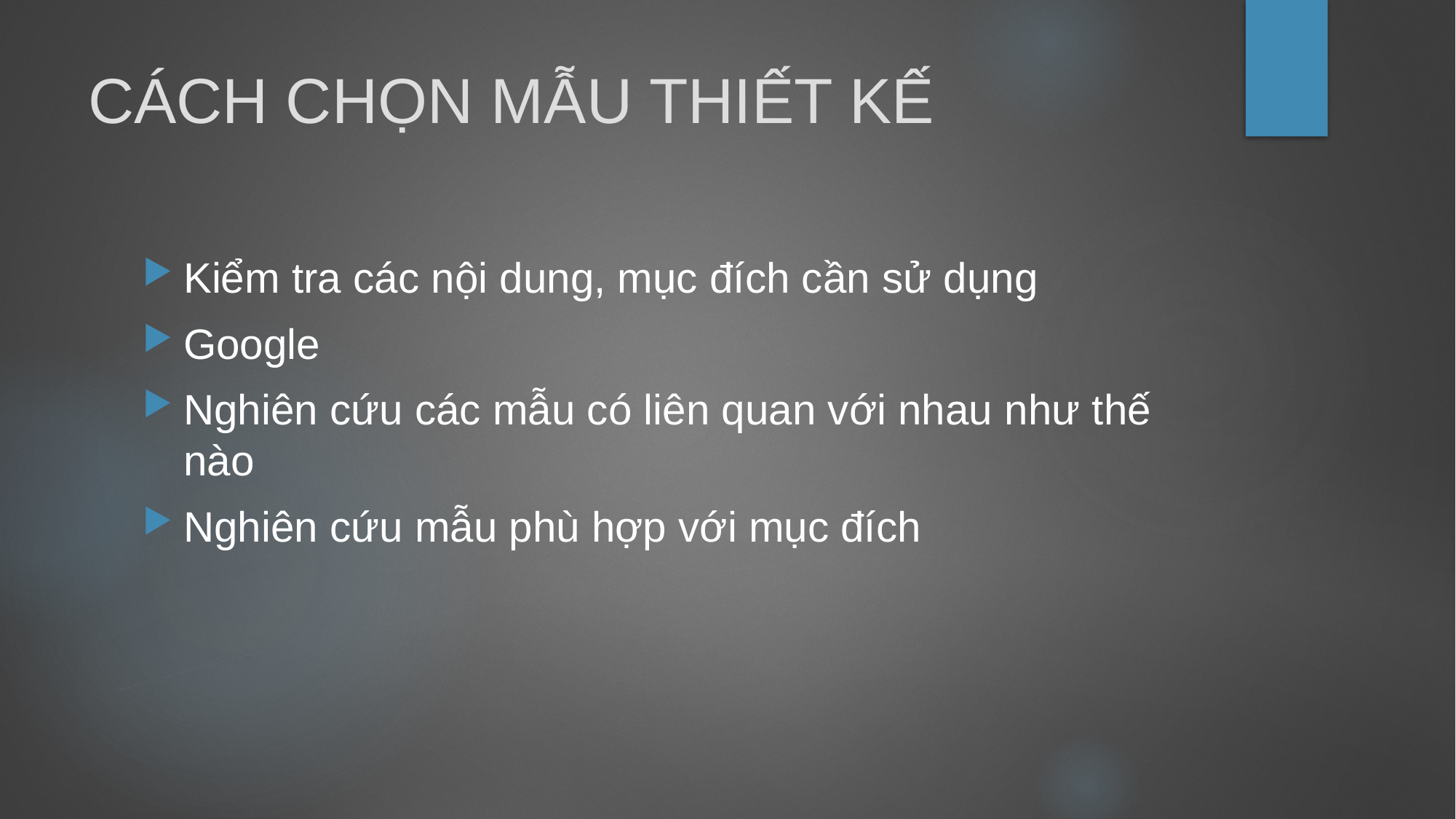

# CÁCH CHỌN MẪU THIẾT KẾ
Kiểm tra các nội dung, mục đích cần sử dụng
Google
Nghiên cứu các mẫu có liên quan với nhau như thế nào
Nghiên cứu mẫu phù hợp với mục đích